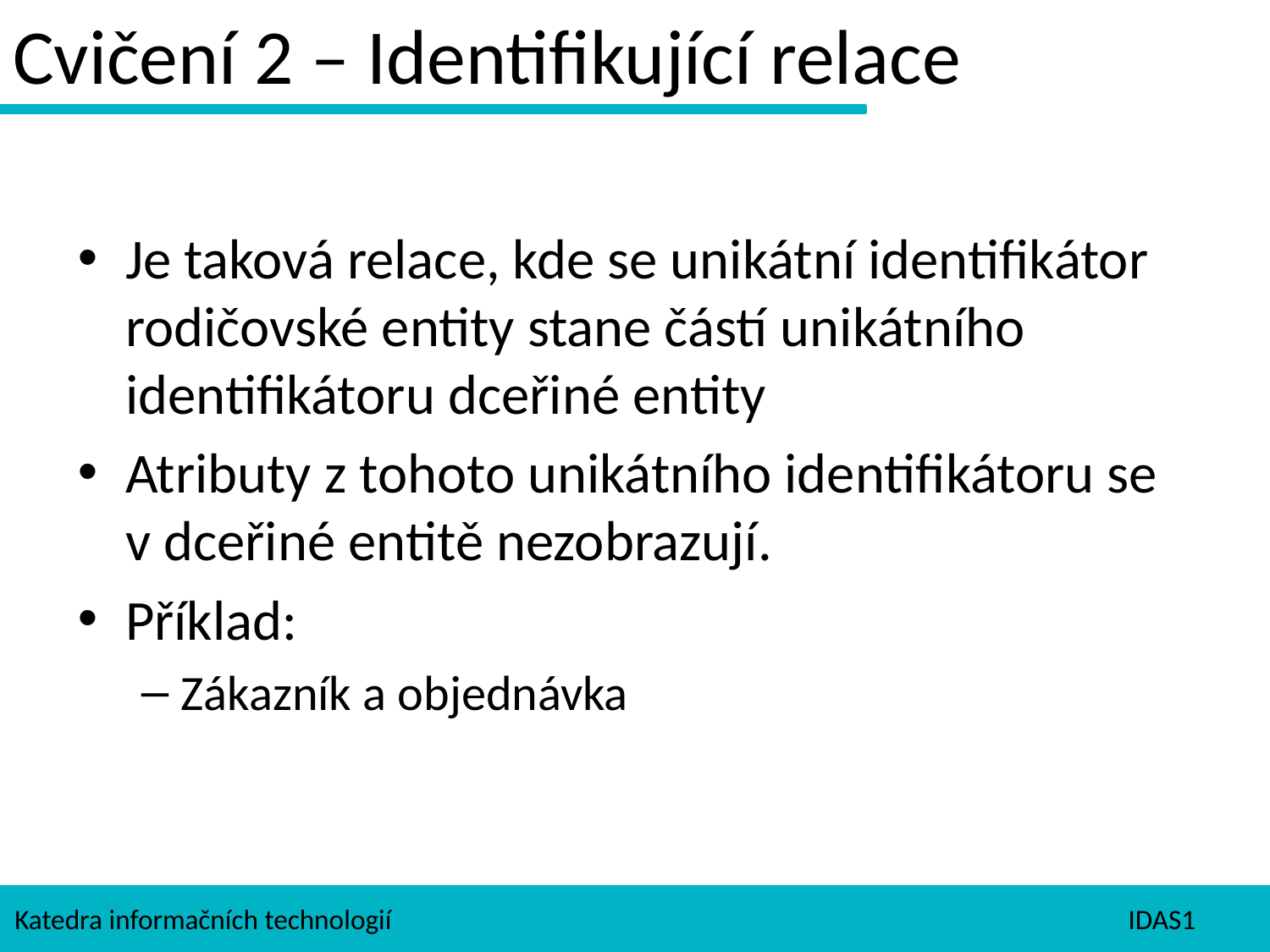

Cvičení 2 – Identifikující relace

Je taková relace, kde se unikátní identifikátor rodičovské entity stane částí unikátního identifikátoru dceřiné entity
Atributy z tohoto unikátního identifikátoru se v dceřiné entitě nezobrazují.
Příklad:
Zákazník a objednávka

Katedra informačních technologií
IDAS1